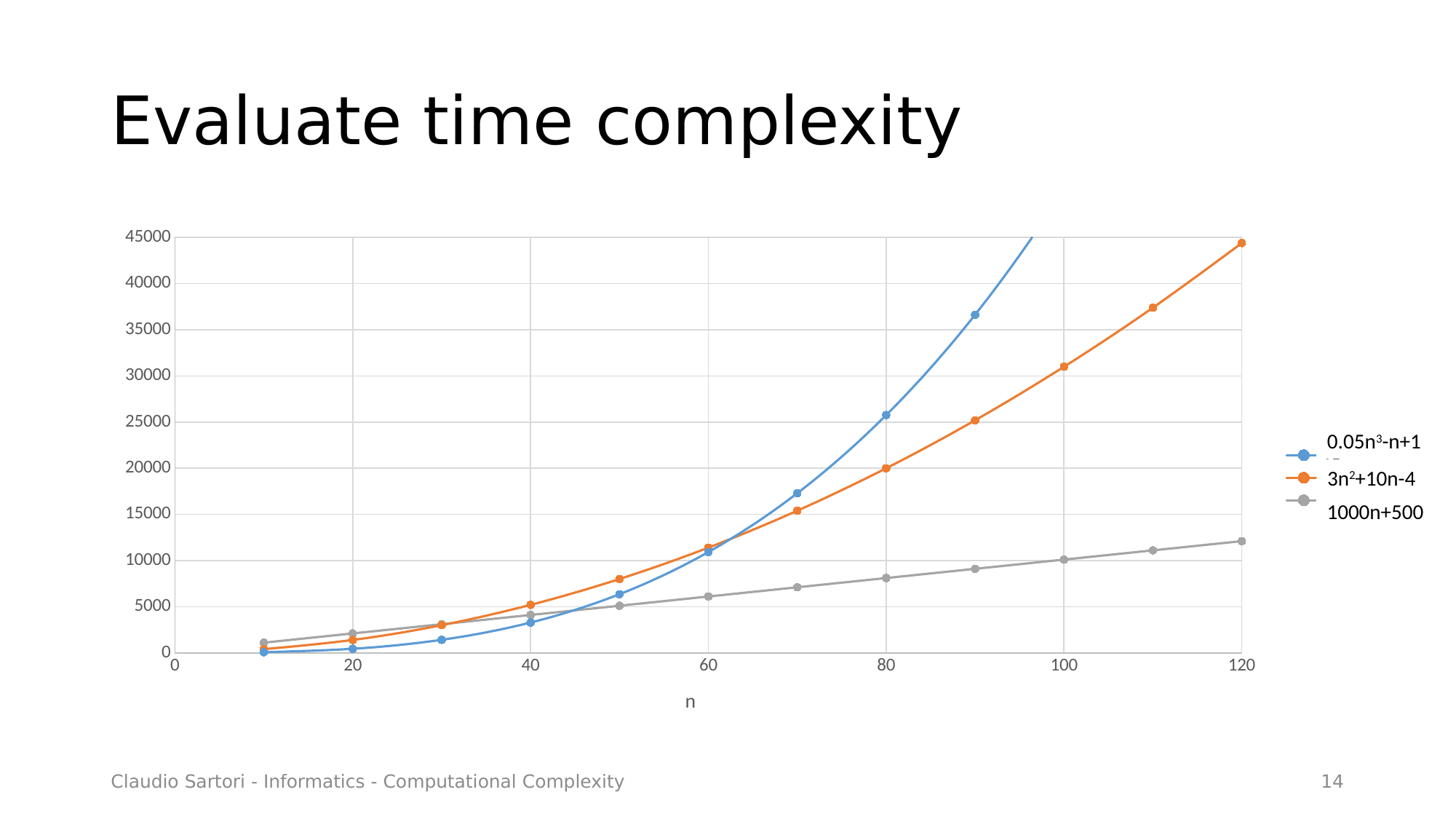

# Evaluate time complexity

### Chart

| Category | f1 | f2 | f3 |
|---|---|---|---|
0.05n3-n+1
3n2+10n-4
1000n+500
Claudio Sartori - Informatics - Computational Complexity
14